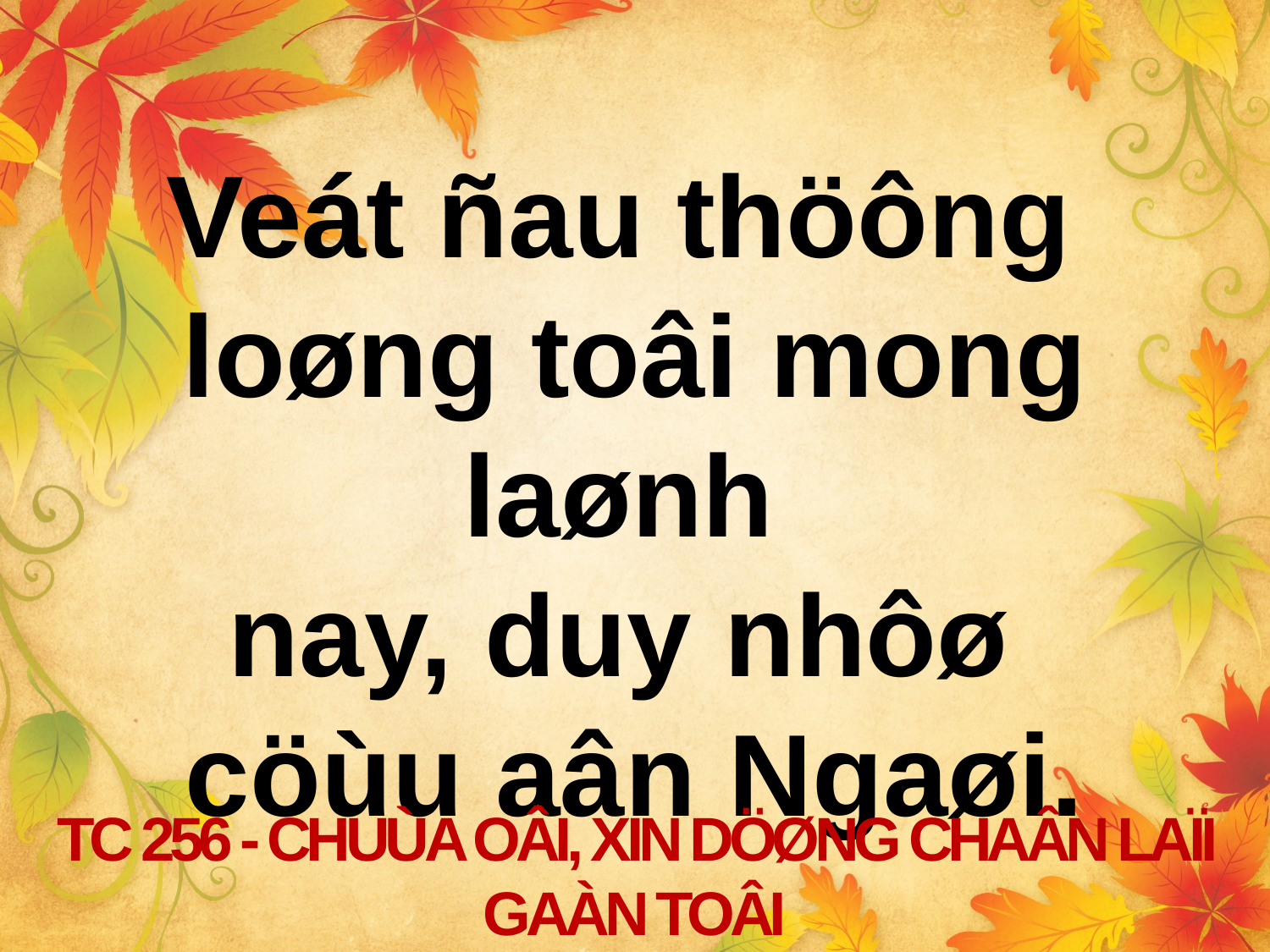

Veát ñau thöông
loøng toâi mong laønh
nay, duy nhôø
cöùu aân Ngaøi.
TC 256 - CHUÙA OÂI, XIN DÖØNG CHAÂN LAÏI GAÀN TOÂI